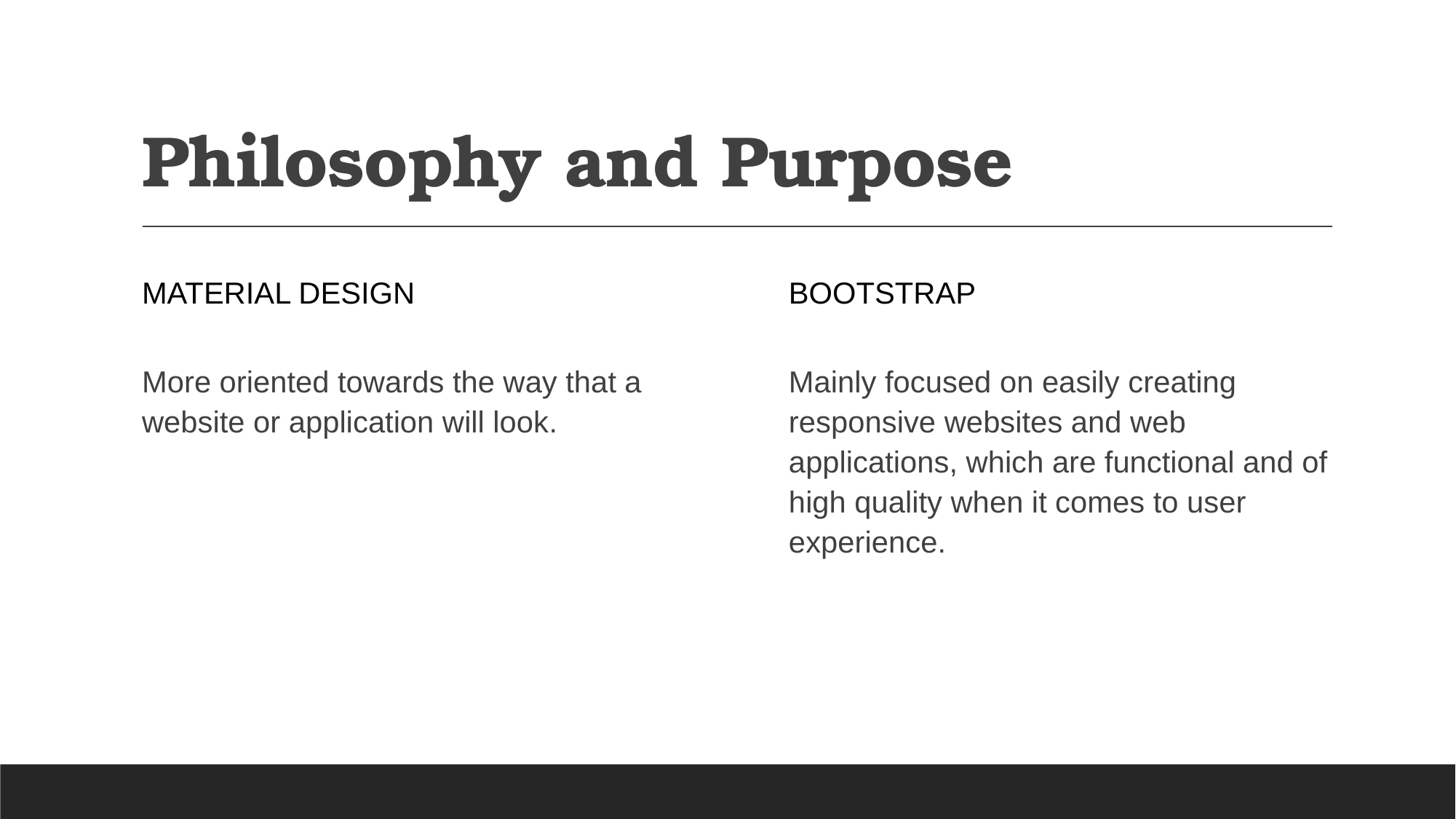

# Philosophy and Purpose
Material design
Bootstrap
Mainly focused on easily creating responsive websites and web applications, which are functional and of high quality when it comes to user experience.
Мore oriented towards the way that a website or application will look.